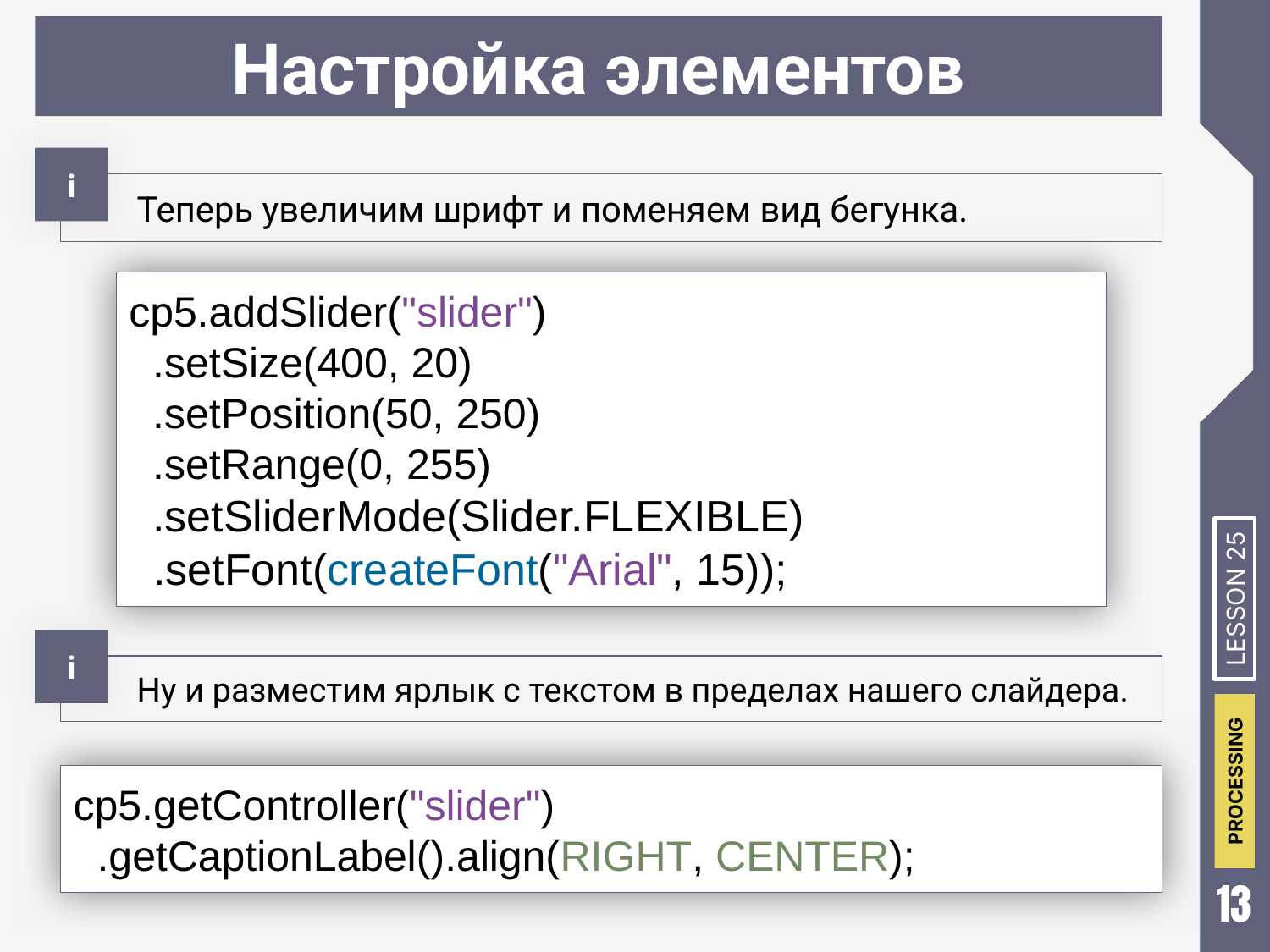

Настройка элементов
і
Теперь увеличим шрифт и поменяем вид бегунка.
cp5.addSlider("slider")
  .setSize(400, 20)
  .setPosition(50, 250)
  .setRange(0, 255)
  .setSliderMode(Slider.FLEXIBLE)
  .setFont(createFont("Arial", 15));
LESSON 25
і
Ну и разместим ярлык с текстом в пределах нашего слайдера.
cp5.getController("slider")
  .getCaptionLabel().align(RIGHT, CENTER);
13